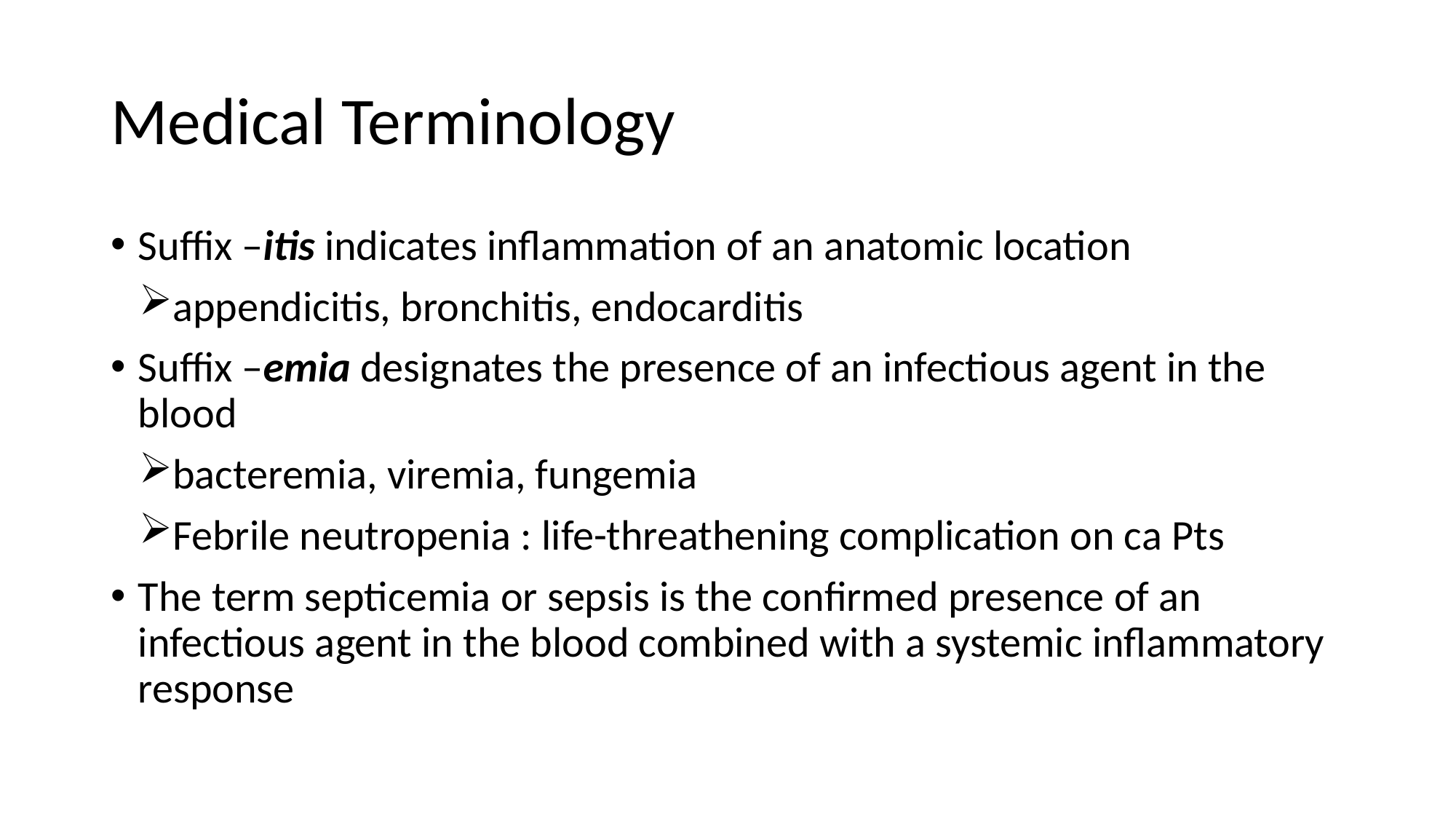

# Medical Terminology
Suffix –itis indicates inflammation of an anatomic location
appendicitis, bronchitis, endocarditis
Suffix –emia designates the presence of an infectious agent in the blood
bacteremia, viremia, fungemia
Febrile neutropenia : life-threathening complication on ca Pts
The term septicemia or sepsis is the confirmed presence of an infectious agent in the blood combined with a systemic inflammatory response
2